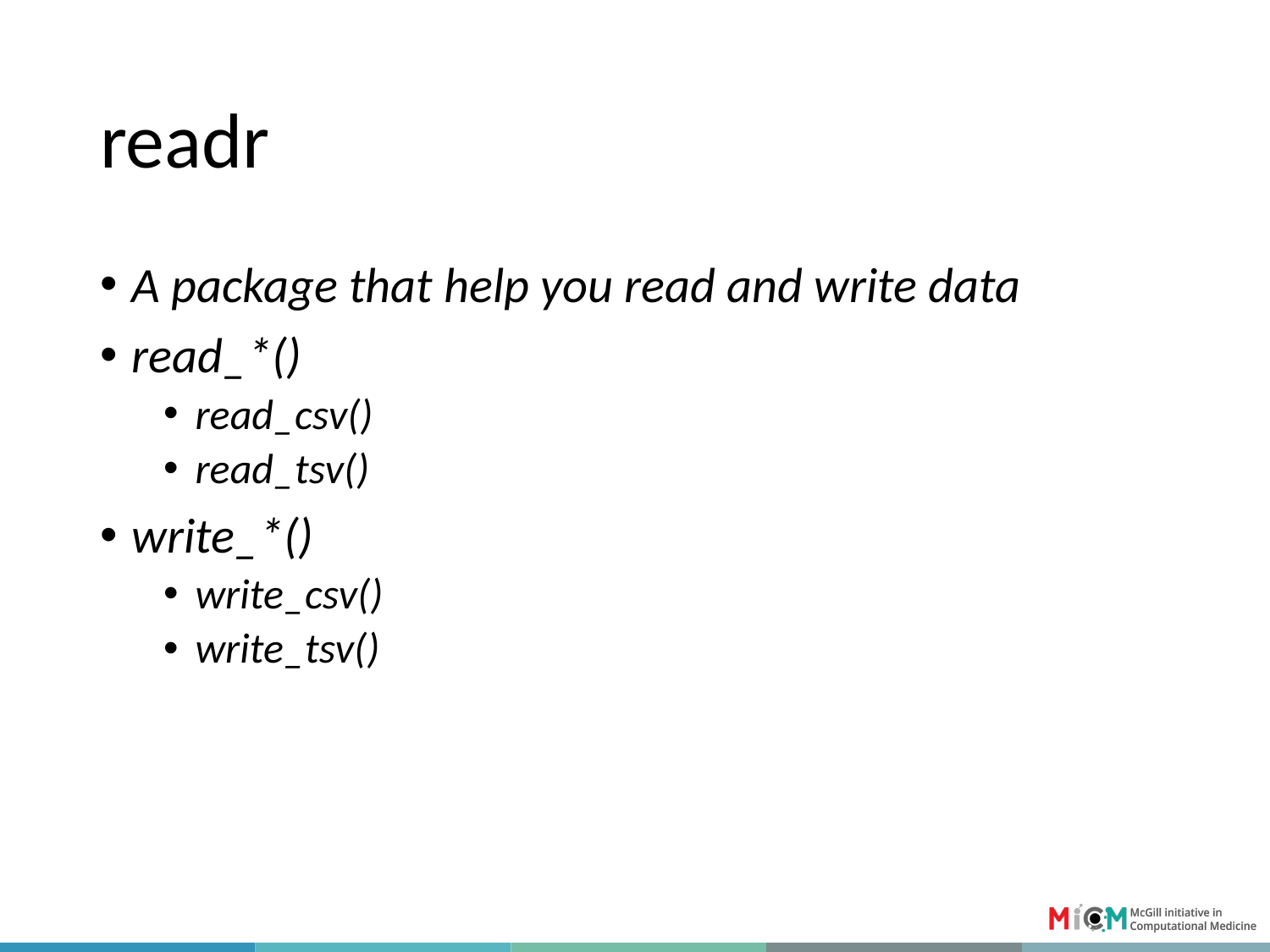

# readr
A package that help you read and write data
read_*()
read_csv()
read_tsv()
write_*()
write_csv()
write_tsv()